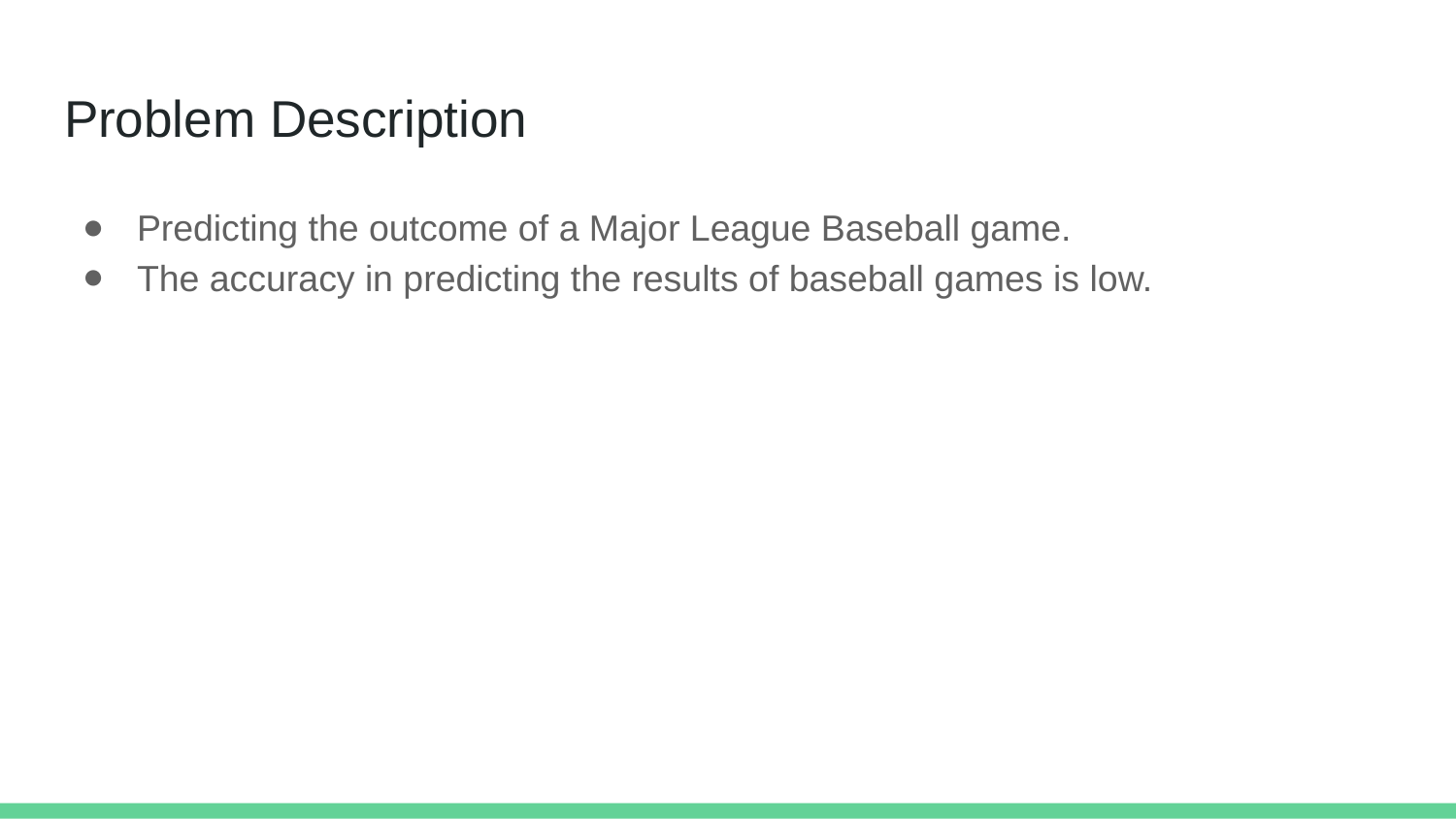

# Problem Description
Predicting the outcome of a Major League Baseball game.
The accuracy in predicting the results of baseball games is low.